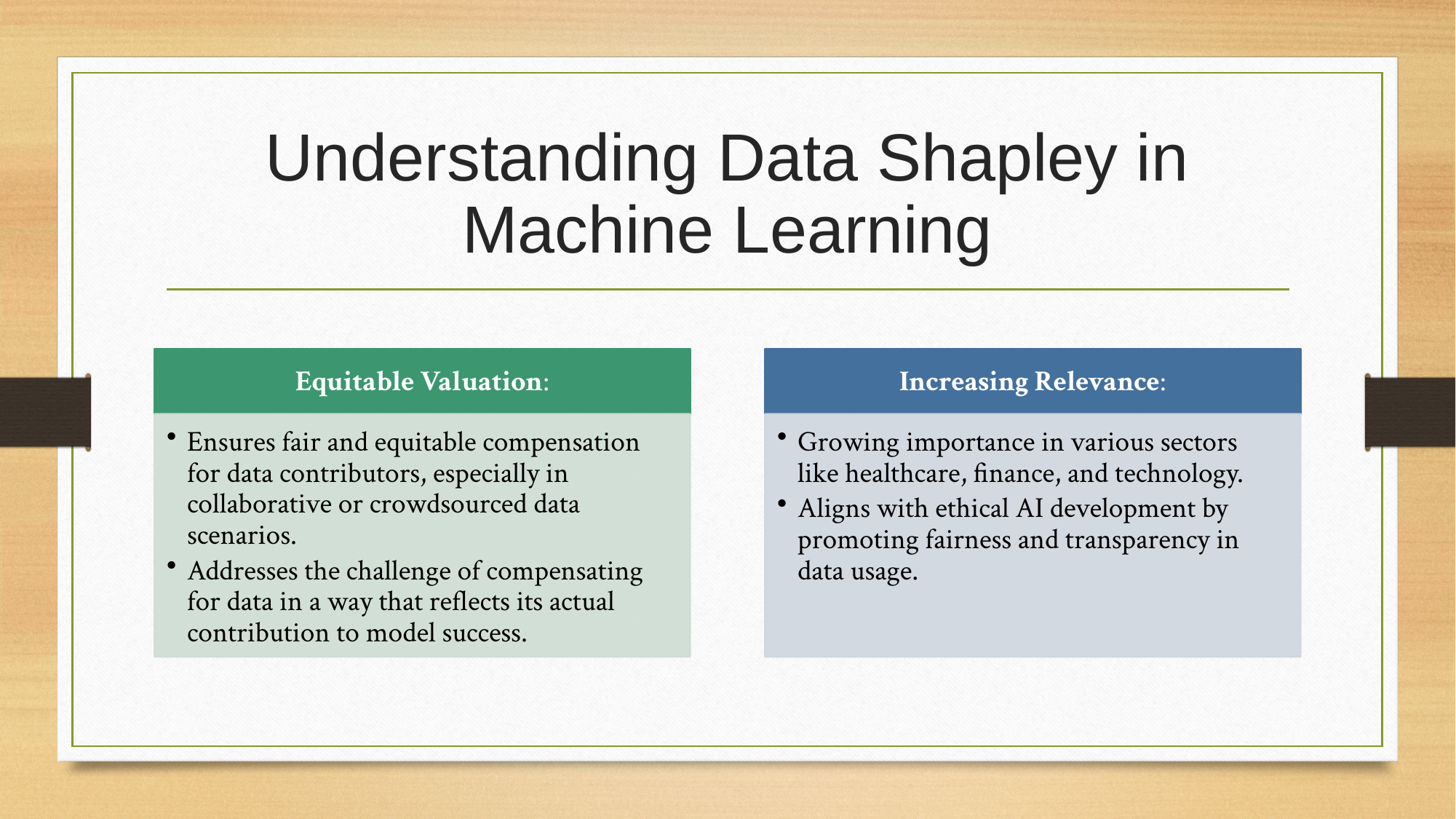

# Understanding Data Shapley in Machine Learning
Equitable Valuation:
Ensures fair and equitable compensation for data contributors, especially in collaborative or crowdsourced data scenarios.
Addresses the challenge of compensating for data in a way that reflects its actual contribution to model success.
Increasing Relevance:
Growing importance in various sectors like healthcare, finance, and technology.
Aligns with ethical AI development by promoting fairness and transparency in data usage.